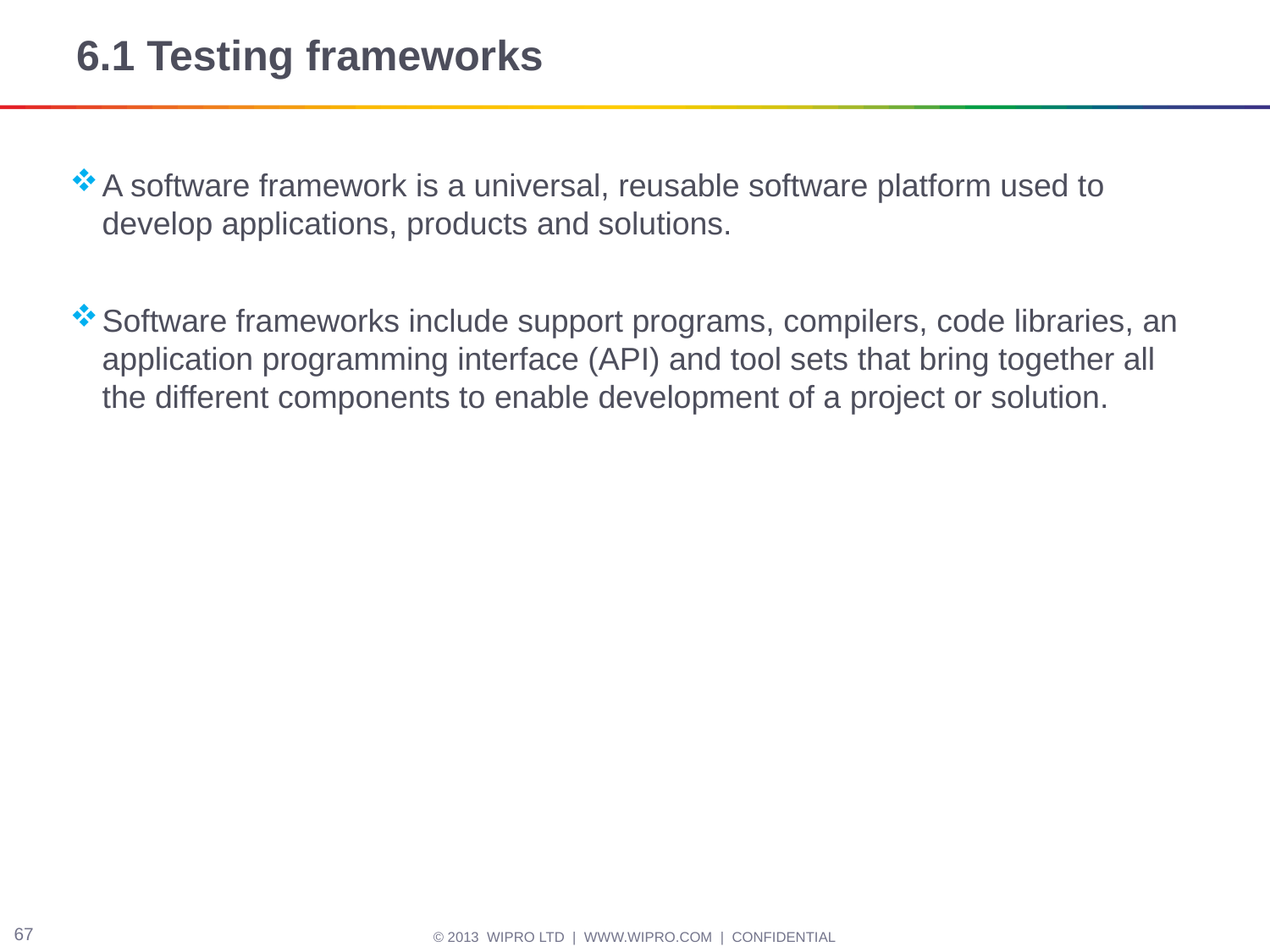

# 6.1 Testing frameworks
A software framework is a universal, reusable software platform used to develop applications, products and solutions.

Software frameworks include support programs, compilers, code libraries, an application programming interface (API) and tool sets that bring together all the different components to enable development of a project or solution.